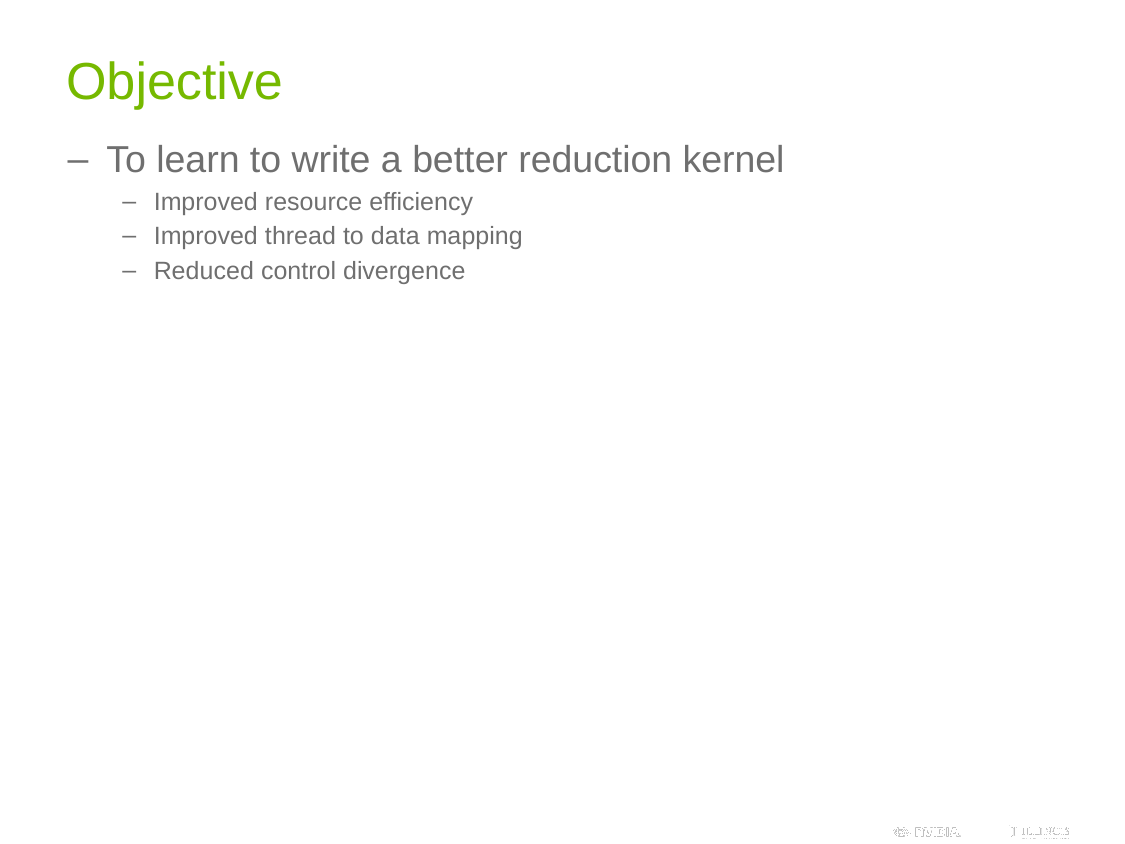

# Objective
To learn to write a better reduction kernel
Improved resource efficiency
Improved thread to data mapping
Reduced control divergence